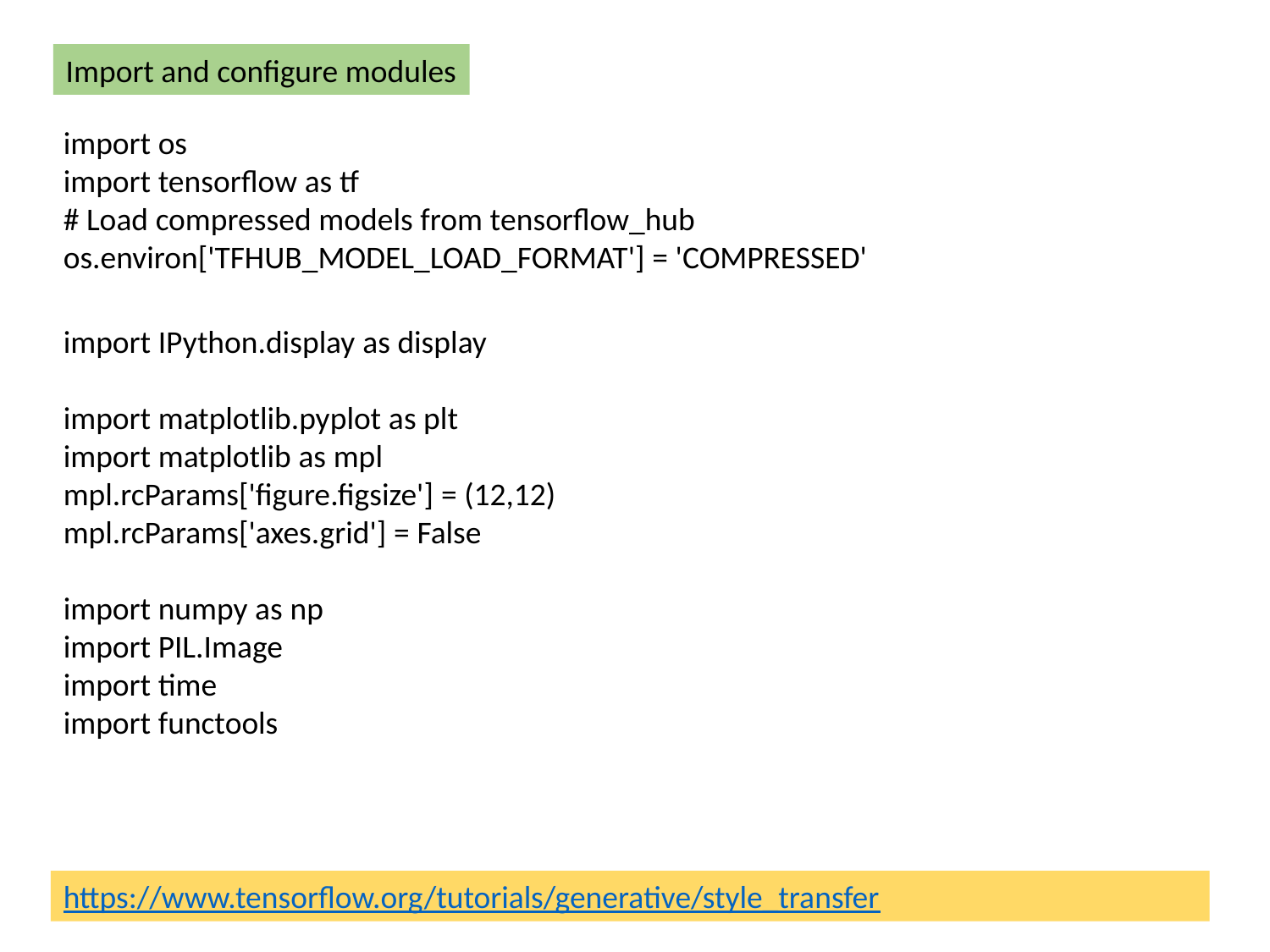

Import and configure modules
import os
import tensorflow as tf
# Load compressed models from tensorflow_hub
os.environ['TFHUB_MODEL_LOAD_FORMAT'] = 'COMPRESSED'
import IPython.display as display
import matplotlib.pyplot as plt
import matplotlib as mpl
mpl.rcParams['figure.figsize'] = (12,12)
mpl.rcParams['axes.grid'] = False
import numpy as np
import PIL.Image
import time
import functools
https://www.tensorflow.org/tutorials/generative/style_transfer